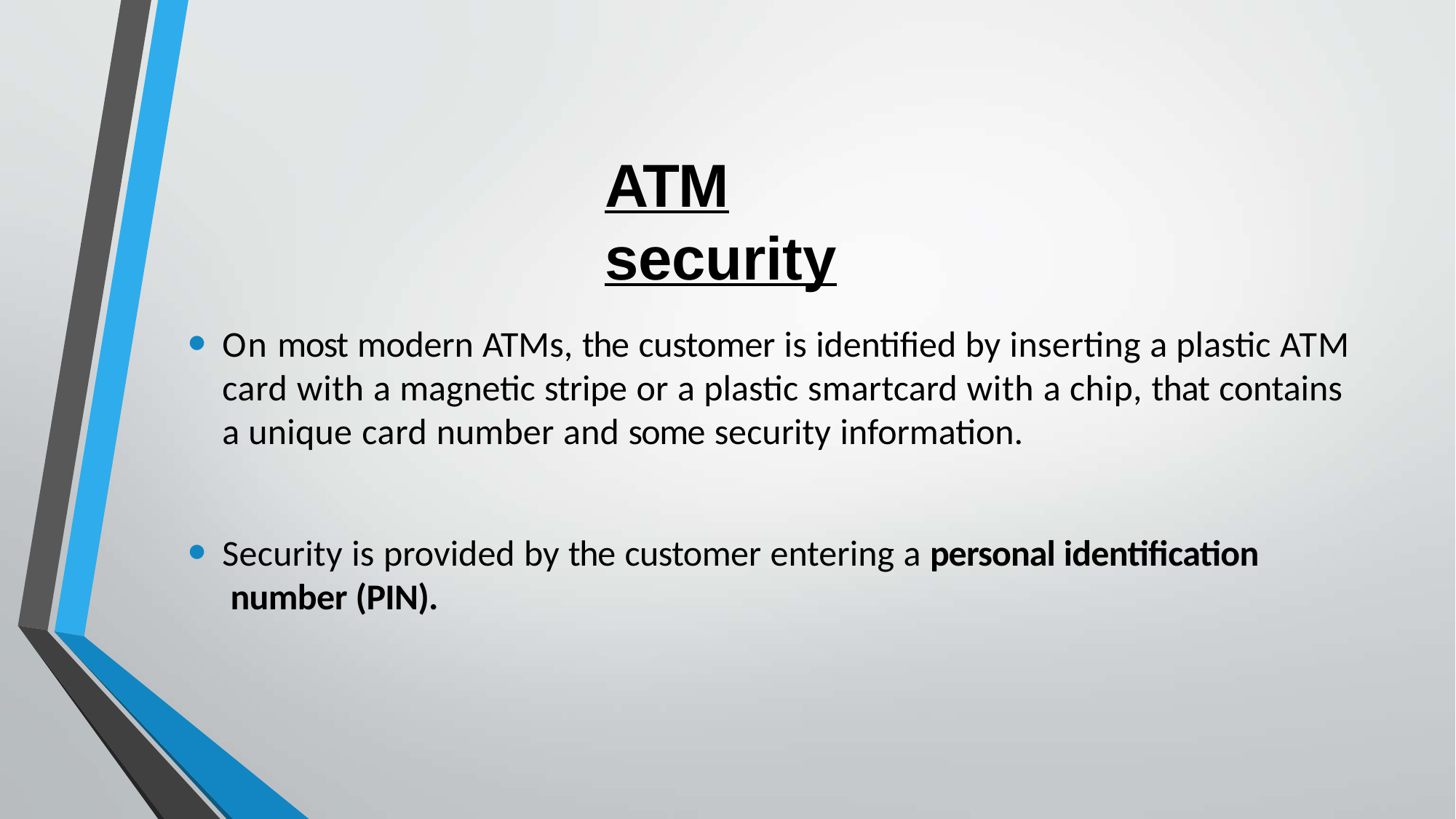

# ATM security
On most modern ATMs, the customer is identified by inserting a plastic ATM  card with a magnetic stripe or a plastic smartcard with a chip, that contains  a unique card number and some security information.

Security is provided by the customer entering a personal identification  number (PIN).